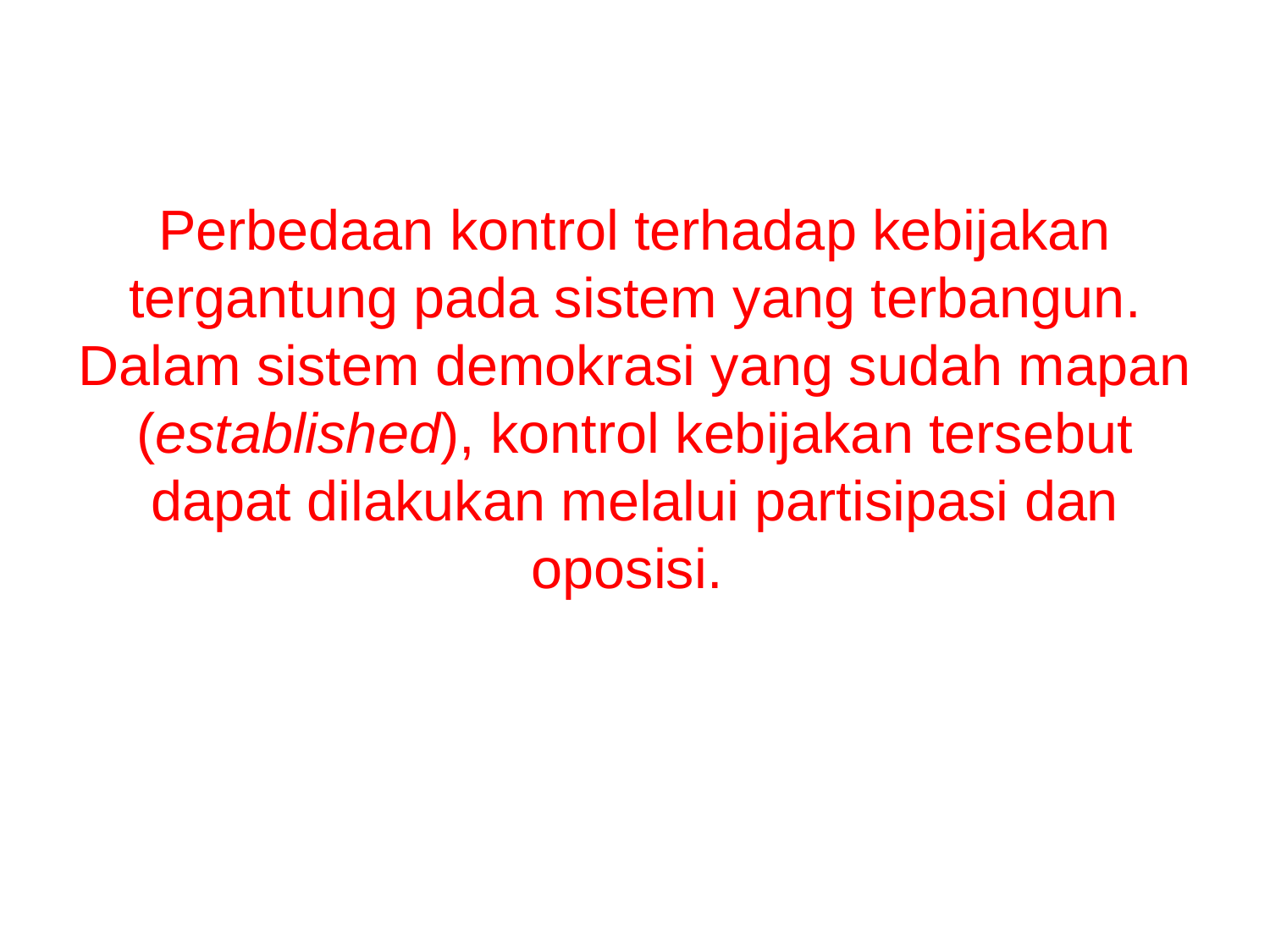

Perbedaan kontrol terhadap kebijakan tergantung pada sistem yang terbangun. Dalam sistem demokrasi yang sudah mapan (established), kontrol kebijakan tersebut dapat dilakukan melalui partisipasi dan oposisi.